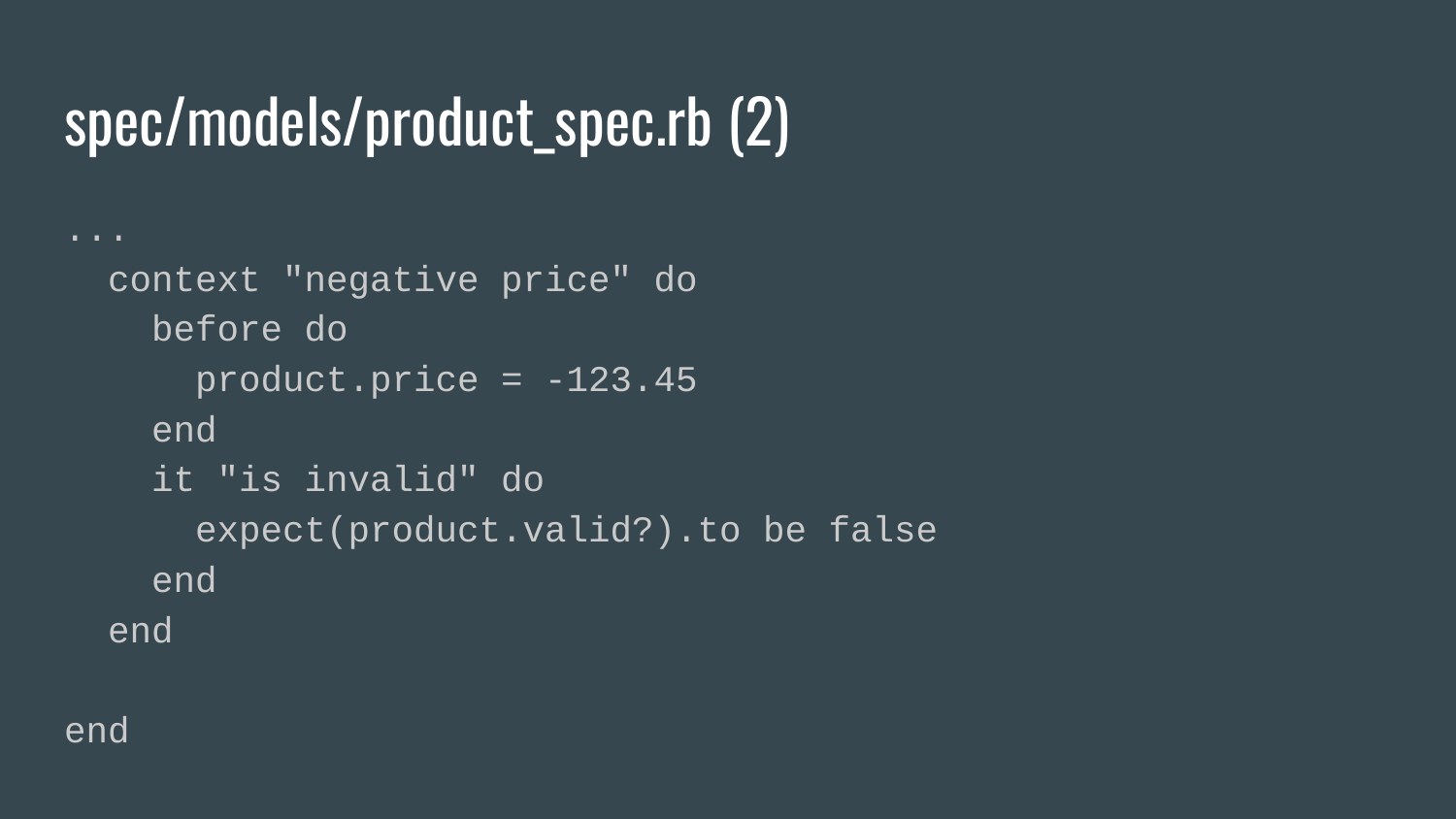

# spec/models/product_spec.rb (2)

...
  context "negative price" do
    before do
      product.price = -123.45
    end
    it "is invalid" do
      expect(product.valid?).to be false
    end
  end

end